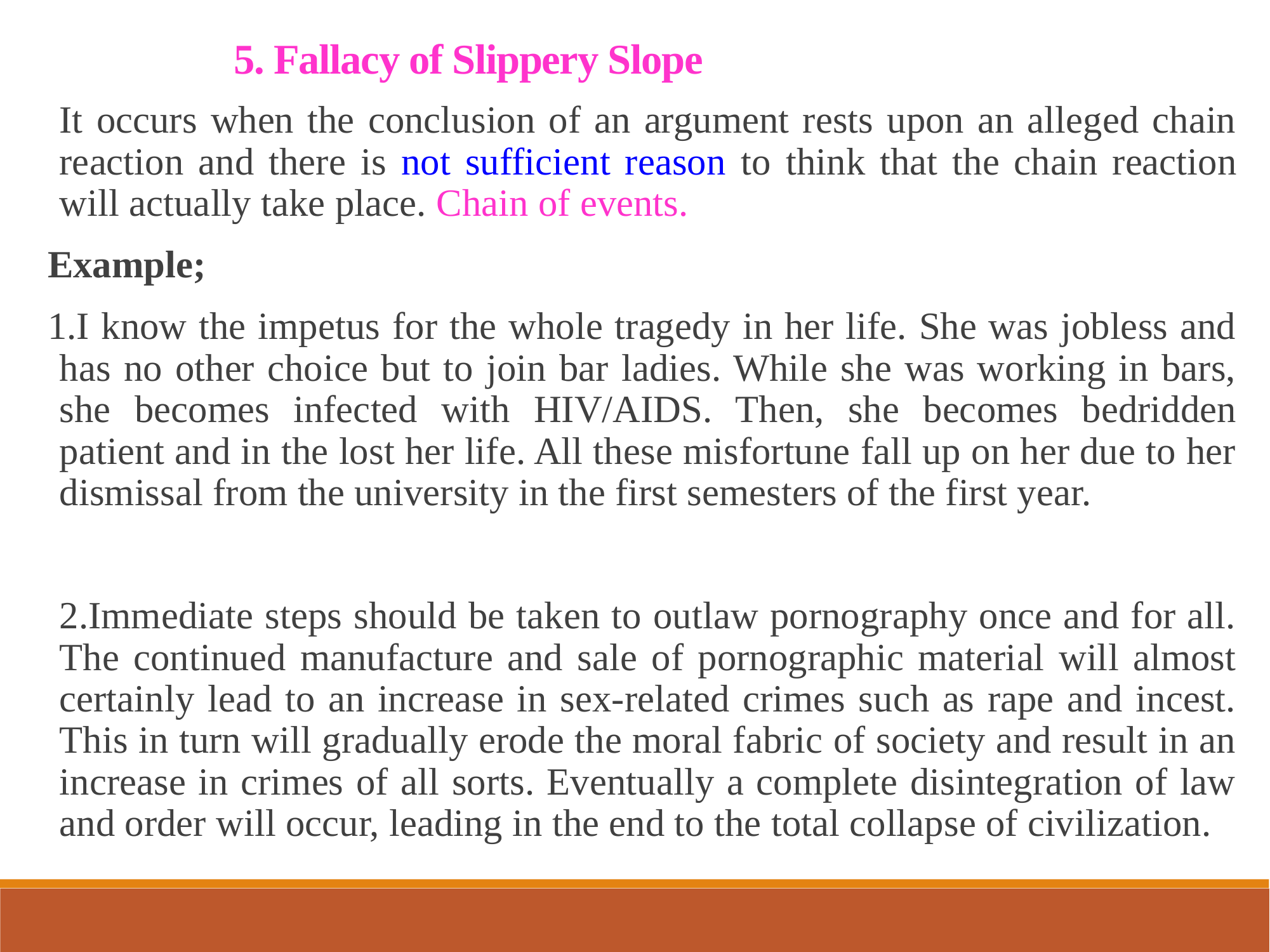

5. Fallacy of Slippery Slope
It occurs when the conclusion of an argument rests upon an alleged chain reaction and there is not sufficient reason to think that the chain reaction will actually take place. Chain of events.
Example;
1.I know the impetus for the whole tragedy in her life. She was jobless and has no other choice but to join bar ladies. While she was working in bars, she becomes infected with HIV/AIDS. Then, she becomes bedridden patient and in the lost her life. All these misfortune fall up on her due to her dismissal from the university in the first semesters of the first year.

2.Immediate steps should be taken to outlaw pornography once and for all. The continued manufacture and sale of pornographic material will almost certainly lead to an increase in sex-related crimes such as rape and incest. This in turn will gradually erode the moral fabric of society and result in an increase in crimes of all sorts. Eventually a complete disintegration of law and order will occur, leading in the end to the total collapse of civilization.